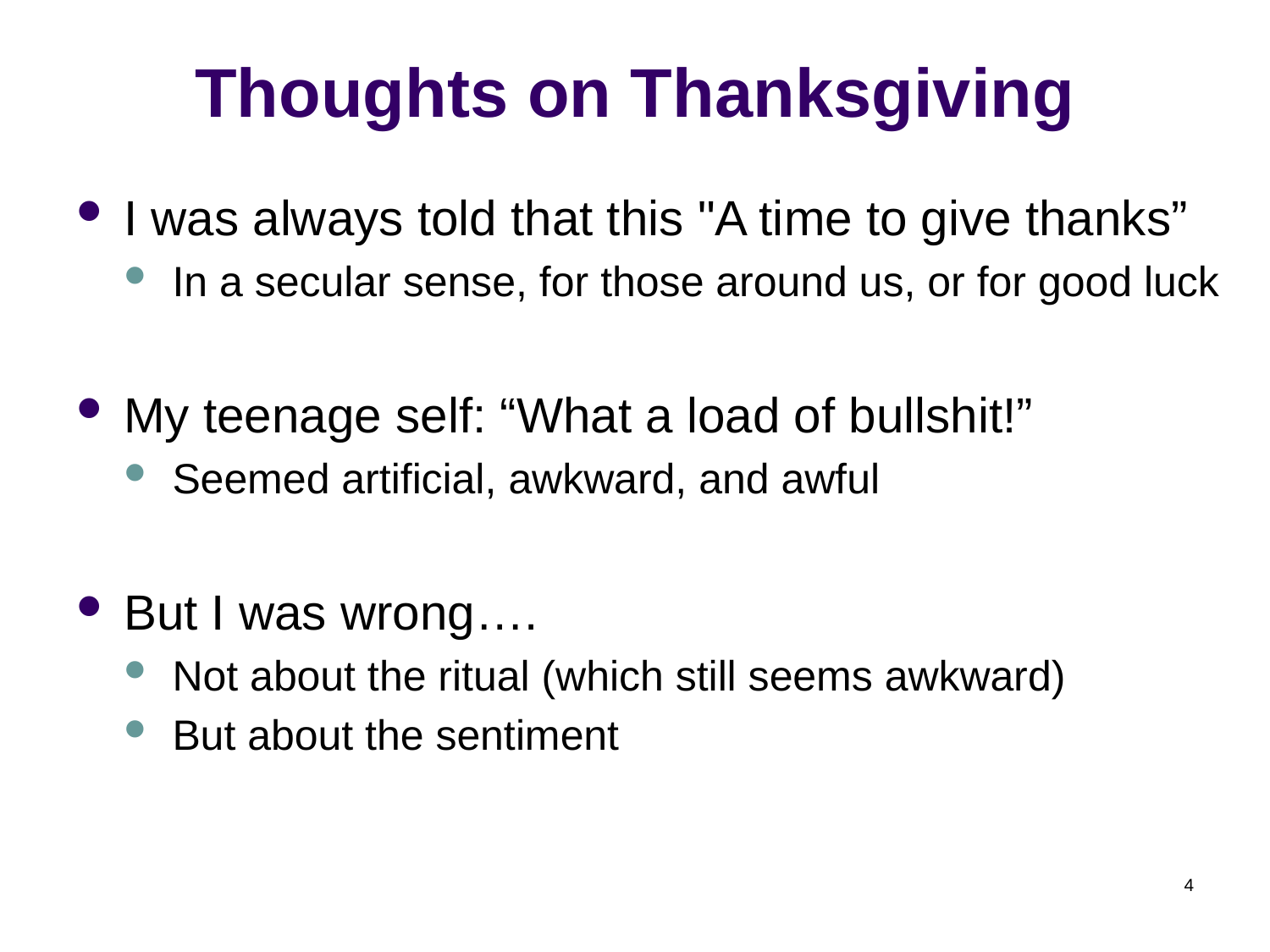

# Thoughts on Thanksgiving
I was always told that this "A time to give thanks”
In a secular sense, for those around us, or for good luck

My teenage self: “What a load of bullshit!”
Seemed artificial, awkward, and awful

But I was wrong….
Not about the ritual (which still seems awkward)
But about the sentiment

4